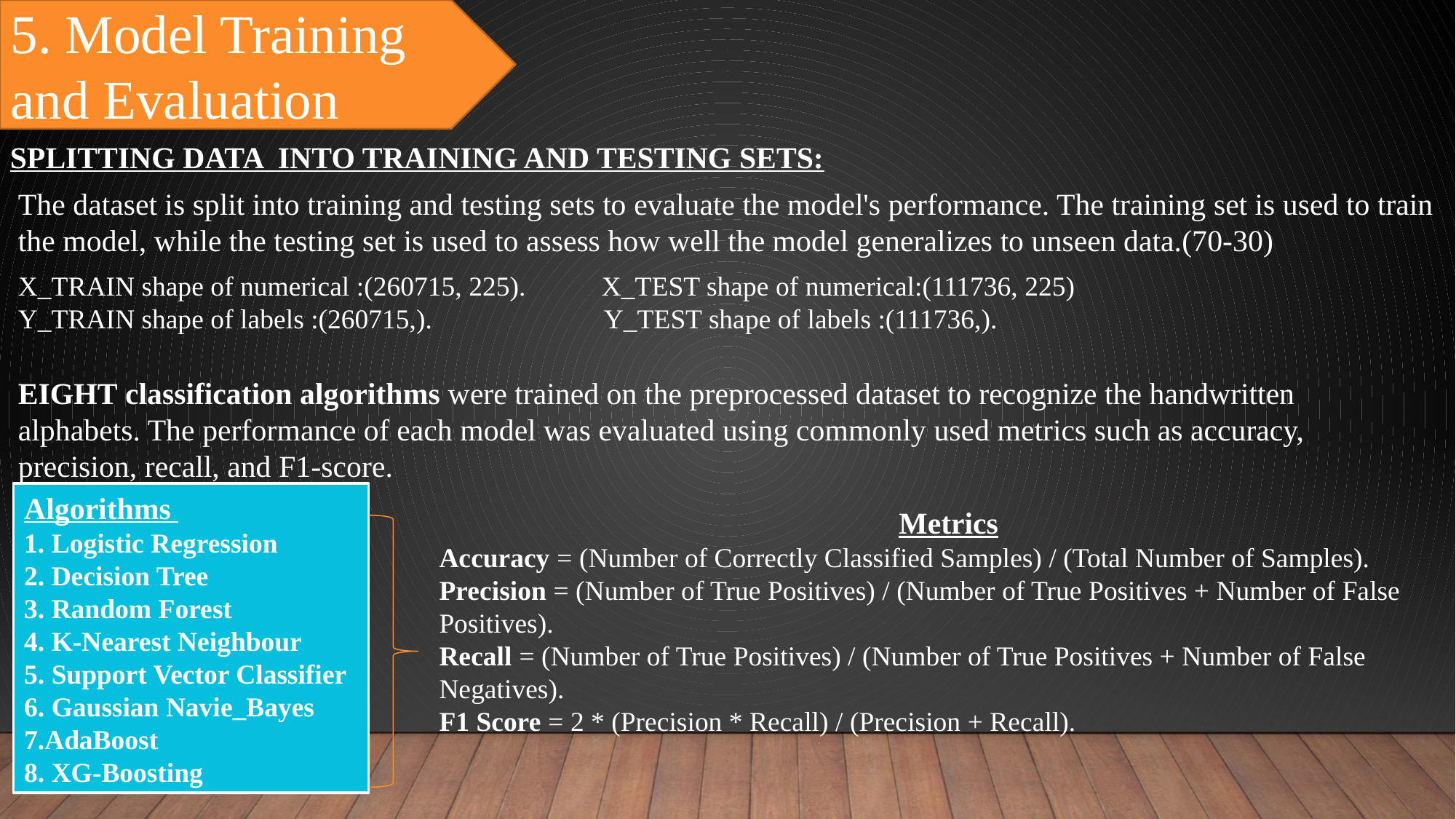

5. Model Training and Evaluation

SPLITTING DATA  INTO TRAINING AND TESTING SETS:
The dataset is split into training and testing sets to evaluate the model's performance. The training set is used to train the model, while the testing set is used to assess how well the model generalizes to unseen data.(70-30)
X_TRAIN shape of numerical :(260715, 225).           X_TEST shape of numerical:(111736, 225)
Y_TRAIN shape of labels :(260715,).                         Y_TEST shape of labels :(111736,).
EIGHT classification algorithms were trained on the preprocessed dataset to recognize the handwritten alphabets. The performance of each model was evaluated using commonly used metrics such as accuracy, precision, recall, and F1-score.
Algorithms
1. Logistic Regression
2. Decision Tree
3. Random Forest
4. K-Nearest Neighbour
5. Support Vector Classifier
6. Gaussian Navie_Bayes
7.AdaBoost
8. XG-Boosting
Metrics
Accuracy = (Number of Correctly Classified Samples) / (Total Number of Samples).
Precision = (Number of True Positives) / (Number of True Positives + Number of False Positives).
Recall = (Number of True Positives) / (Number of True Positives + Number of False Negatives).
F1 Score = 2 * (Precision * Recall) / (Precision + Recall).